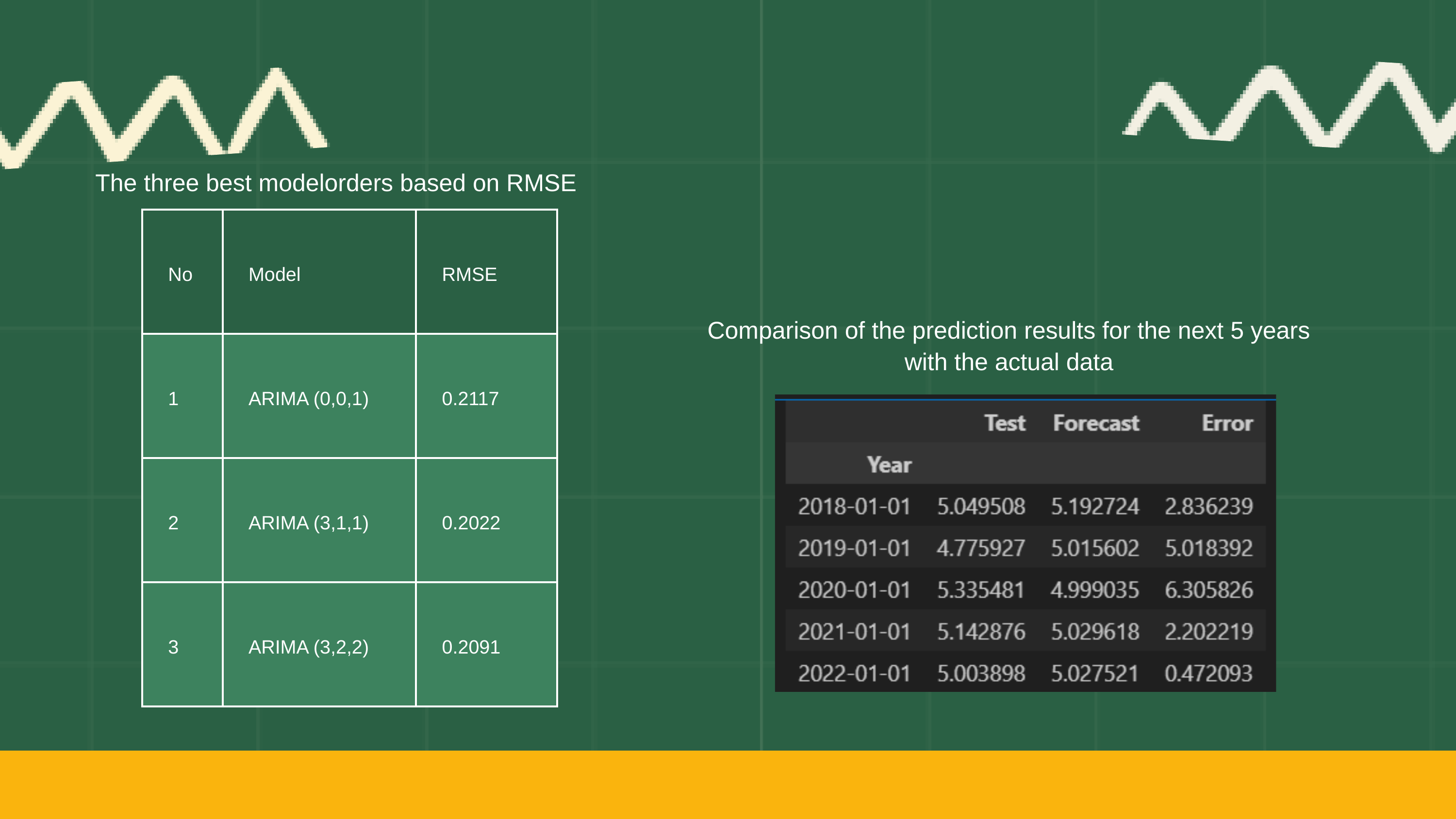

The three best modelorders based on RMSE
| No | Model | RMSE |
| --- | --- | --- |
| 1 | ARIMA (0,0,1) | 0.2117 |
| 2 | ARIMA (3,1,1) | 0.2022 |
| 3 | ARIMA (3,2,2) | 0.2091 |
Comparison of the prediction results for the next 5 years with the actual data